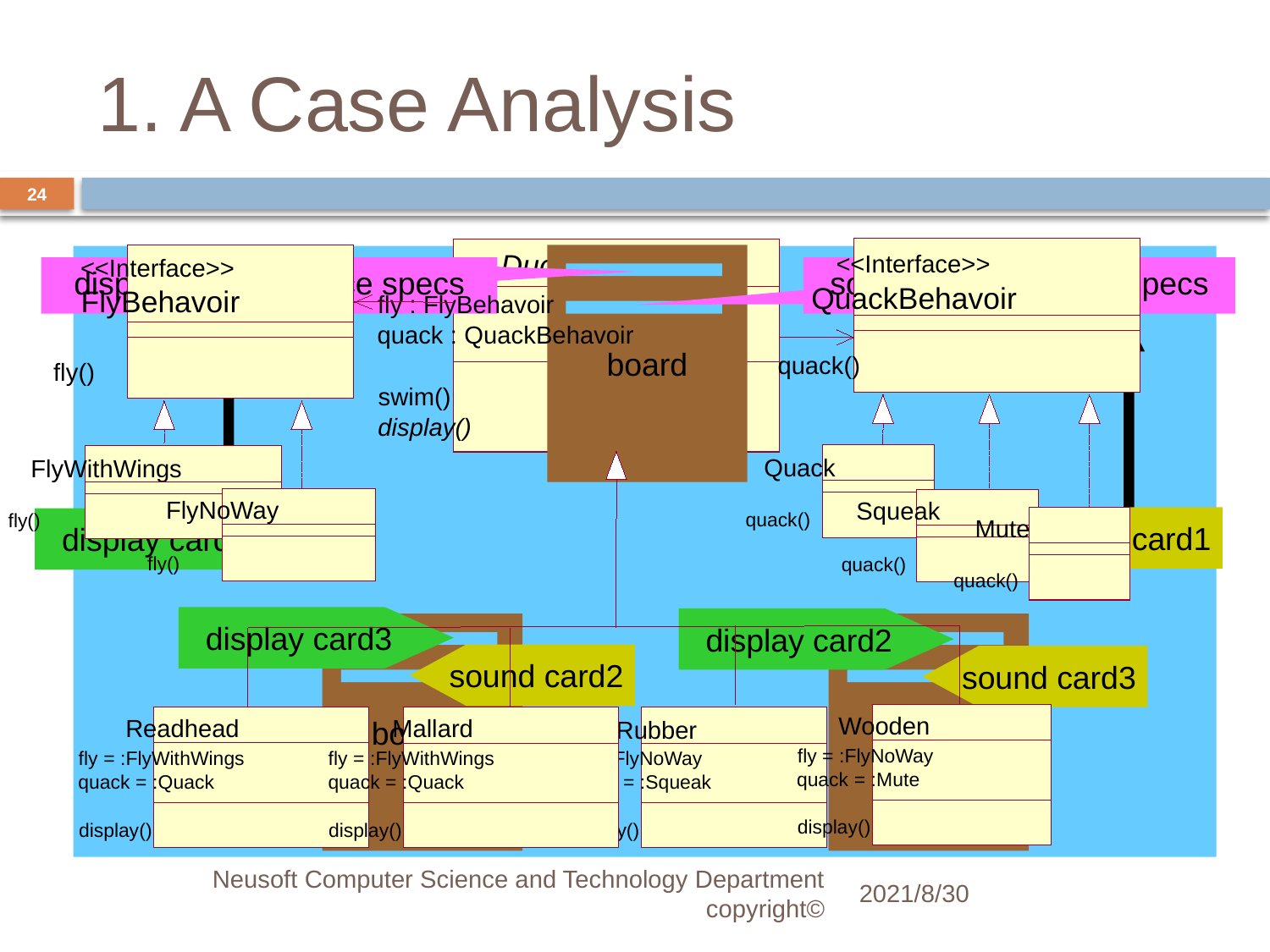

# 1. A Case Analysis
24

Duck

swim()
display()

<<Interface>>
QuackBehavoir

quack()

<<Interface>>
FlyBehavoir

fly()
board

display card interface specs
sound card interface specs
fly : FlyBehavoir

quack : QuackBehavoir

Quack

quack()

FlyWithWings

fly()

FlyNoWay

fly()

Squeak

quack()
sound card1

Mute

quack()
display card1
display card3
display card2
boardA

boardB

sound card2
sound card3

Wooden

fly = :FlyNoWay
quack = :Mute

display()

Readhead

fly = :FlyWithWings
quack = :Quack

display()

Mallard

fly = :FlyWithWings
quack = :Quack

display()

Rubber

fly = :FlyNoWay
quack = :Squeak

display()
Neusoft Computer Science and Technology Department copyright©
2021/8/30